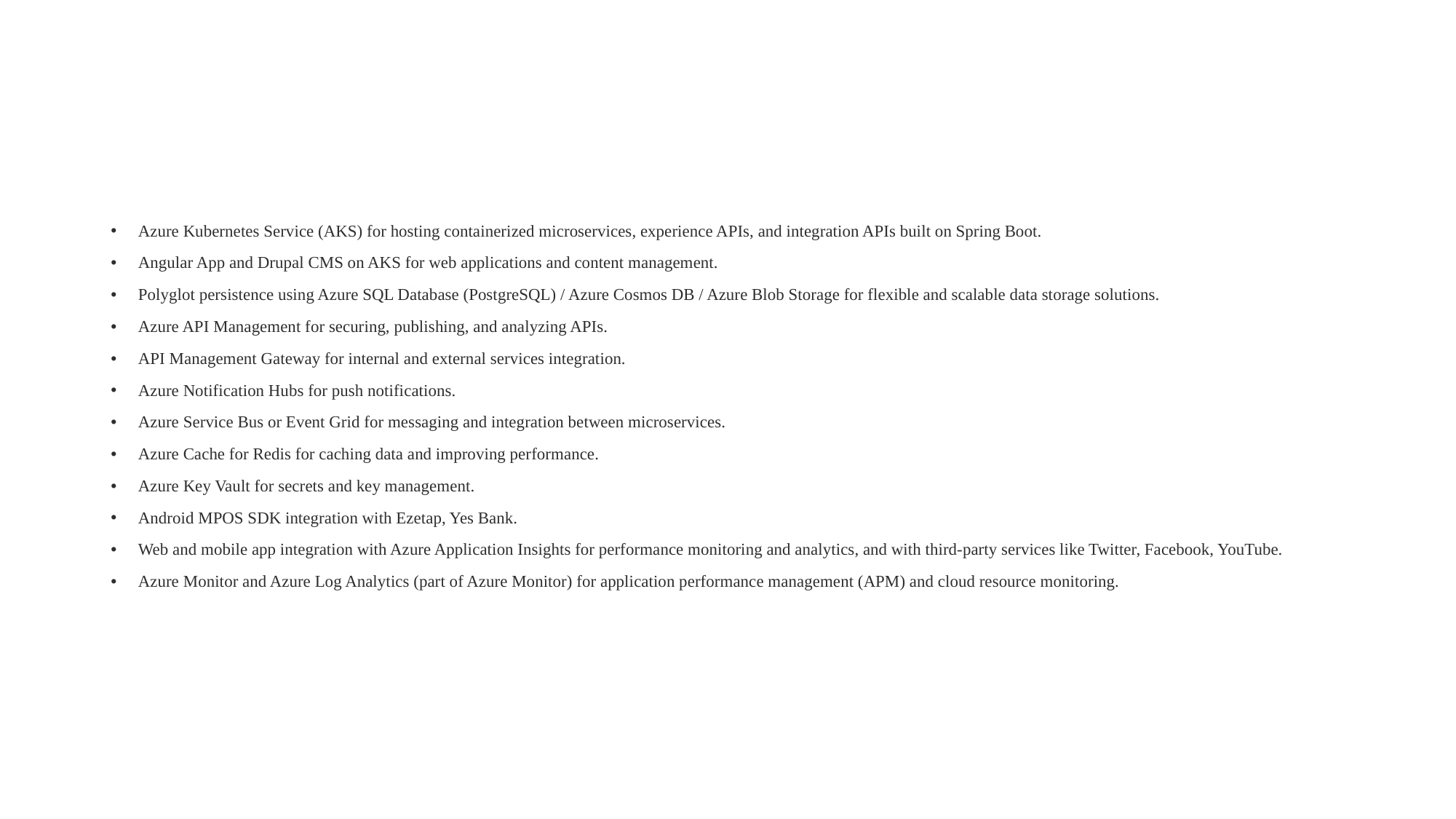

#
Azure Kubernetes Service (AKS) for hosting containerized microservices, experience APIs, and integration APIs built on Spring Boot.
Angular App and Drupal CMS on AKS for web applications and content management.
Polyglot persistence using Azure SQL Database (PostgreSQL) / Azure Cosmos DB / Azure Blob Storage for flexible and scalable data storage solutions.
Azure API Management for securing, publishing, and analyzing APIs.
API Management Gateway for internal and external services integration.
Azure Notification Hubs for push notifications.
Azure Service Bus or Event Grid for messaging and integration between microservices.
Azure Cache for Redis for caching data and improving performance.
Azure Key Vault for secrets and key management.
Android MPOS SDK integration with Ezetap, Yes Bank.
Web and mobile app integration with Azure Application Insights for performance monitoring and analytics, and with third-party services like Twitter, Facebook, YouTube.
Azure Monitor and Azure Log Analytics (part of Azure Monitor) for application performance management (APM) and cloud resource monitoring.